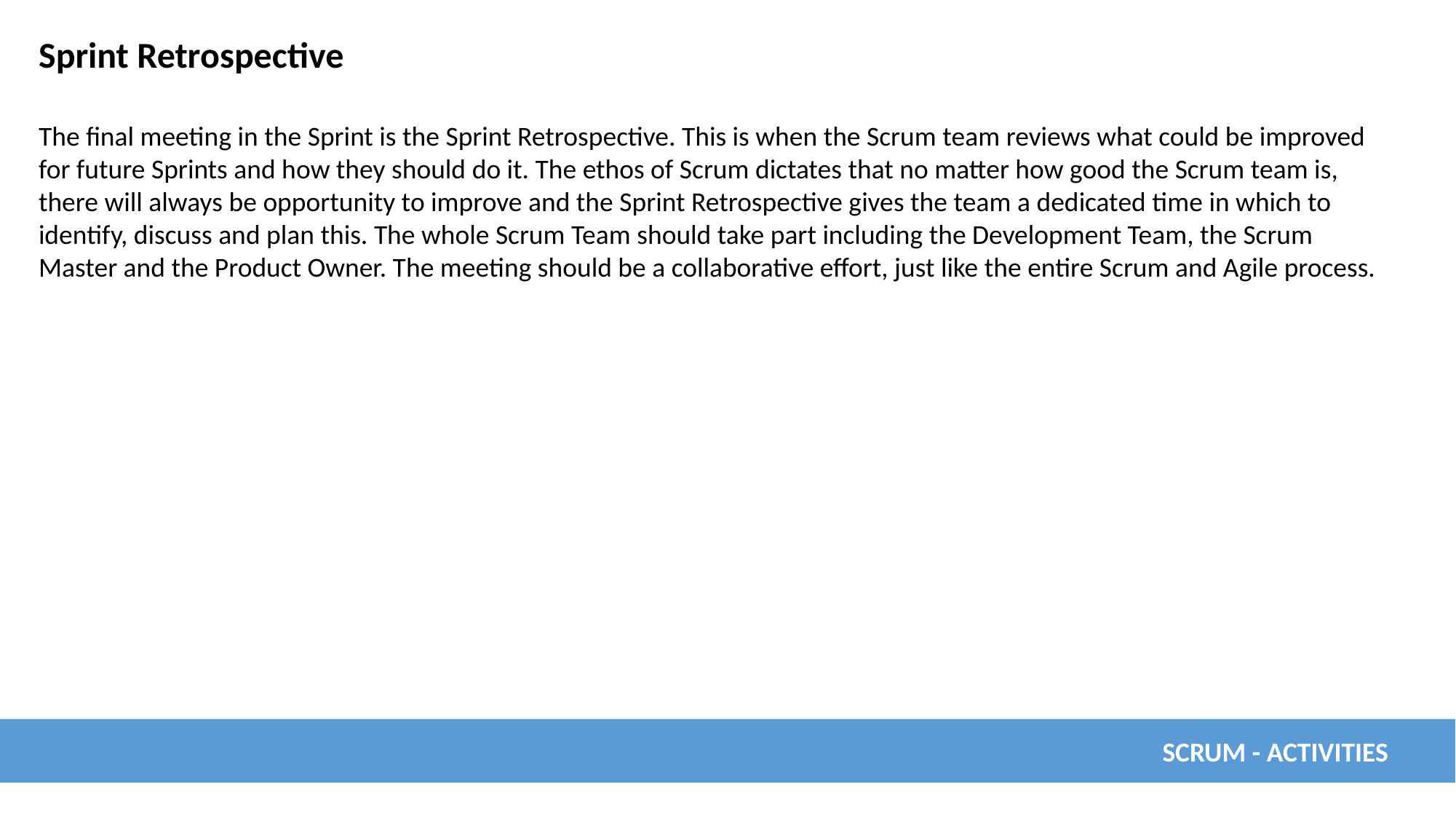

Sprint Retrospective

The final meeting in the Sprint is the Sprint Retrospective. This is when the Scrum team reviews what could be improved for future Sprints and how they should do it. The ethos of Scrum dictates that no matter how good the Scrum team is, there will always be opportunity to improve and the Sprint Retrospective gives the team a dedicated time in which to identify, discuss and plan this. The whole Scrum Team should take part including the Development Team, the Scrum Master and the Product Owner. The meeting should be a collaborative effort, just like the entire Scrum and Agile process.

SCRUM - ACTIVITIES